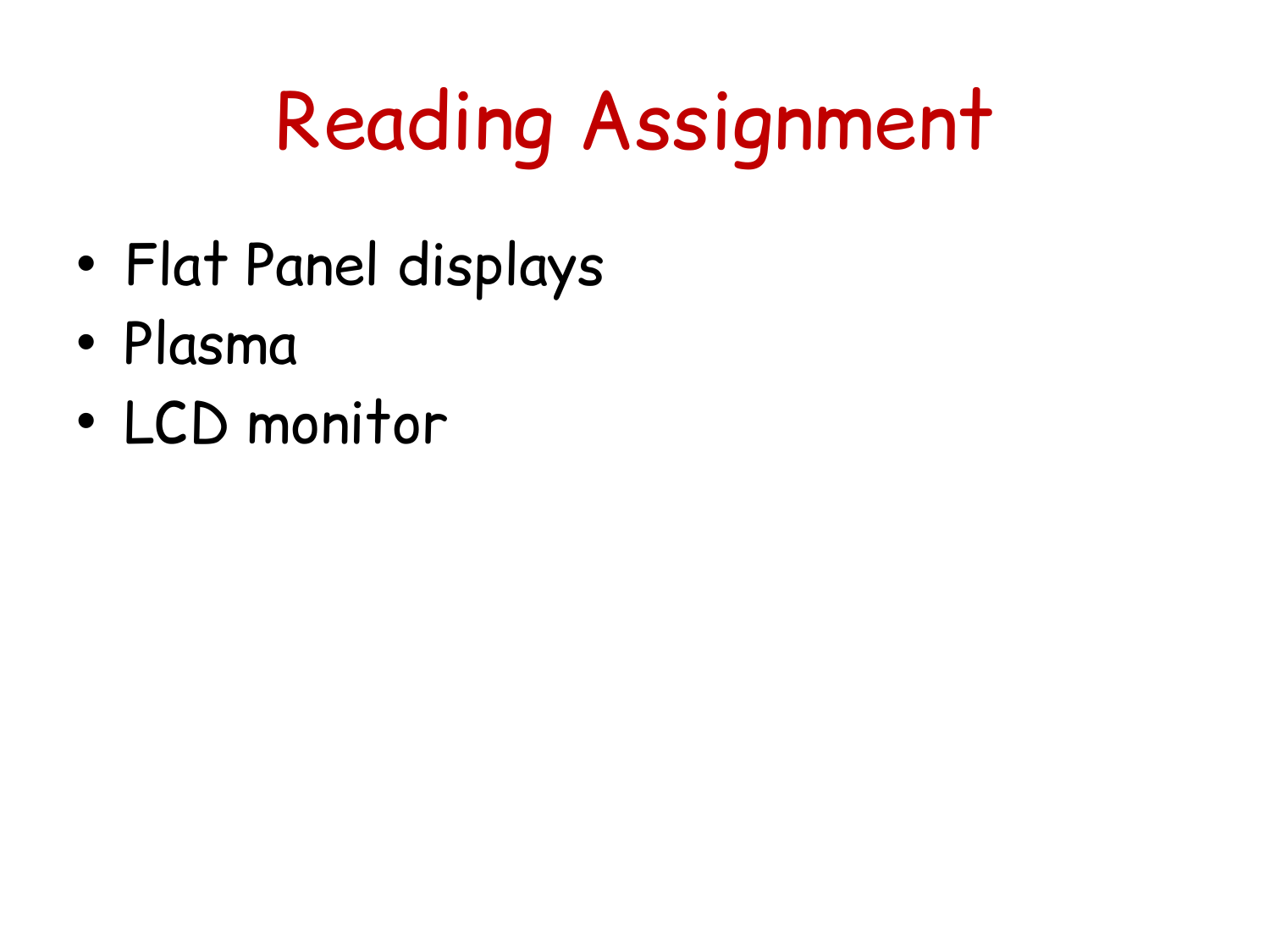

# Reading Assignment
Flat Panel displays
Plasma
LCD monitor